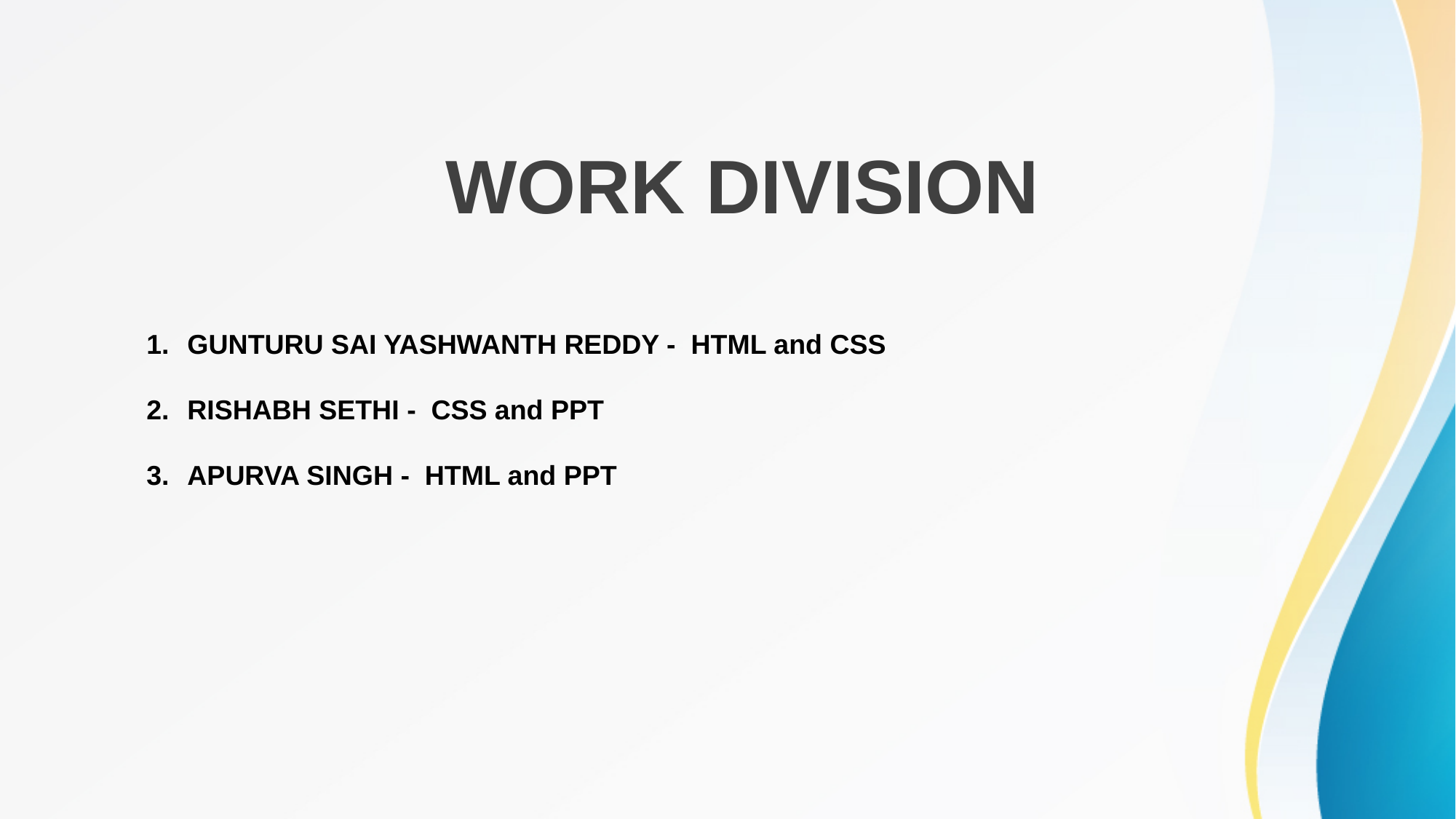

WORK DIVISION
GUNTURU SAI YASHWANTH REDDY -  HTML and CSS

RISHABH SETHI -  CSS and PPT

APURVA SINGH -  HTML and PPT